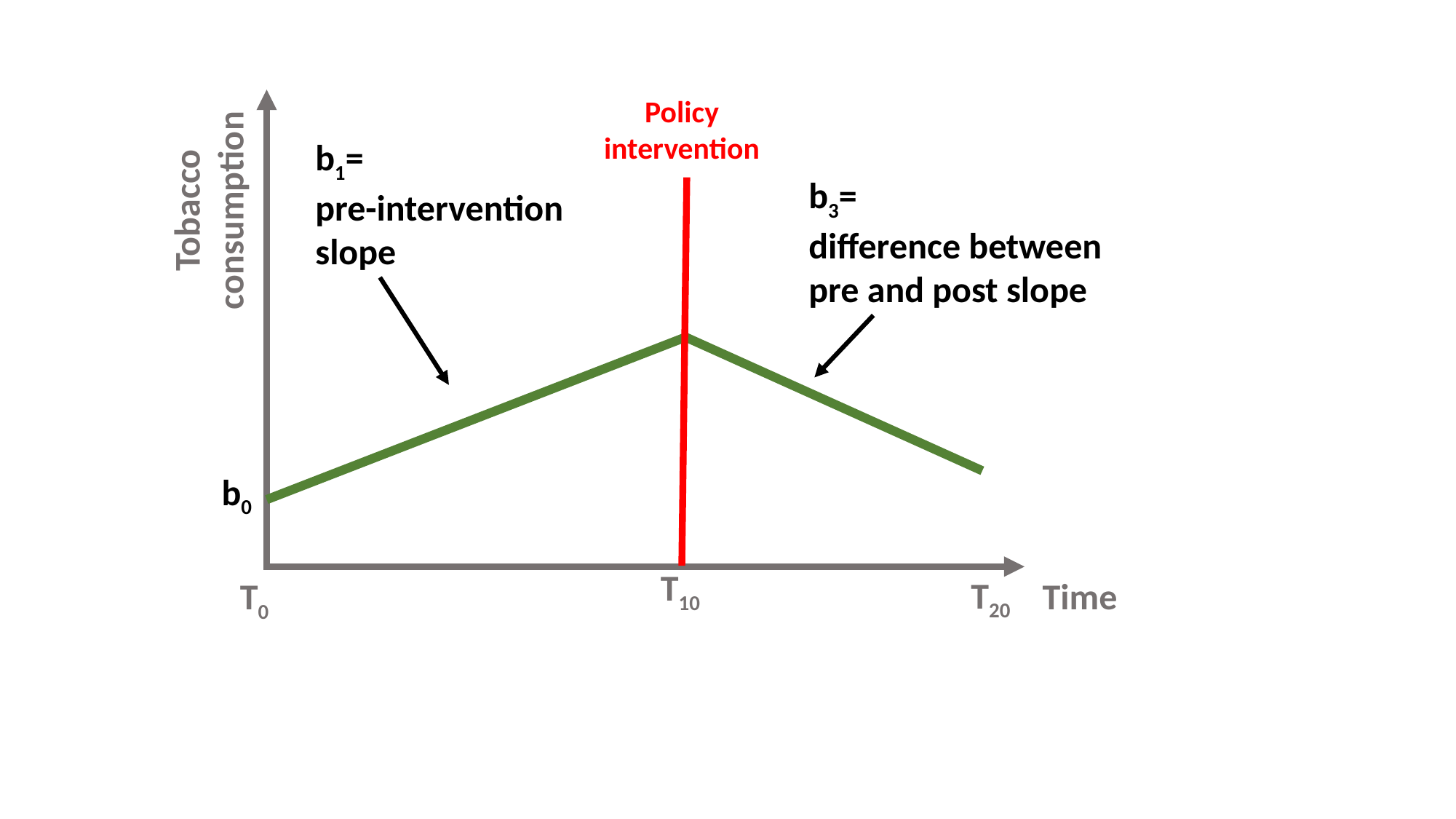

Policy intervention
b1=
pre-intervention
slope
Tobacco consumption
b3=
difference between pre and post slope
b0
T10
T20
T0
Time